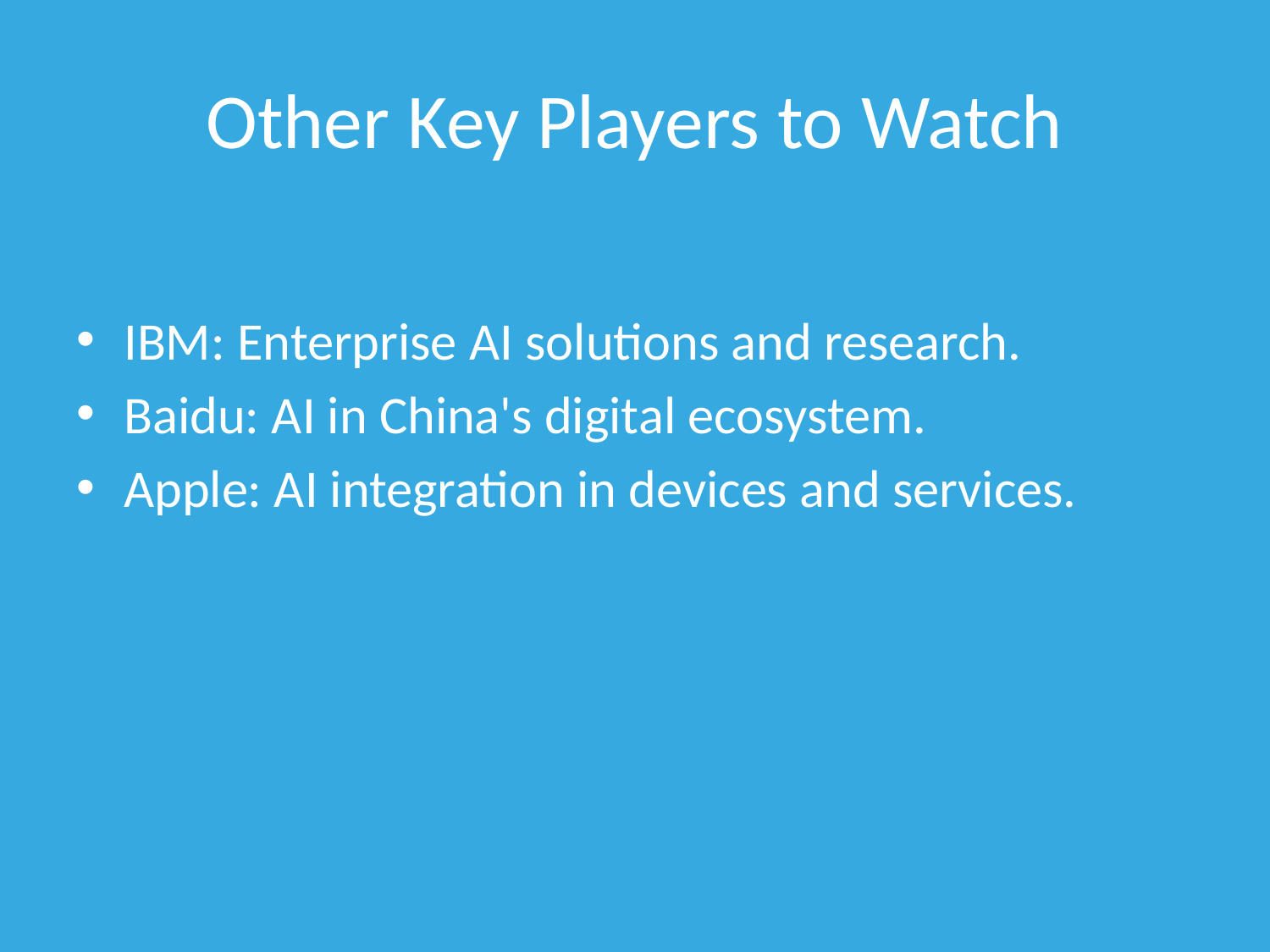

# Other Key Players to Watch

IBM: Enterprise AI solutions and research.
Baidu: AI in China's digital ecosystem.
Apple: AI integration in devices and services.